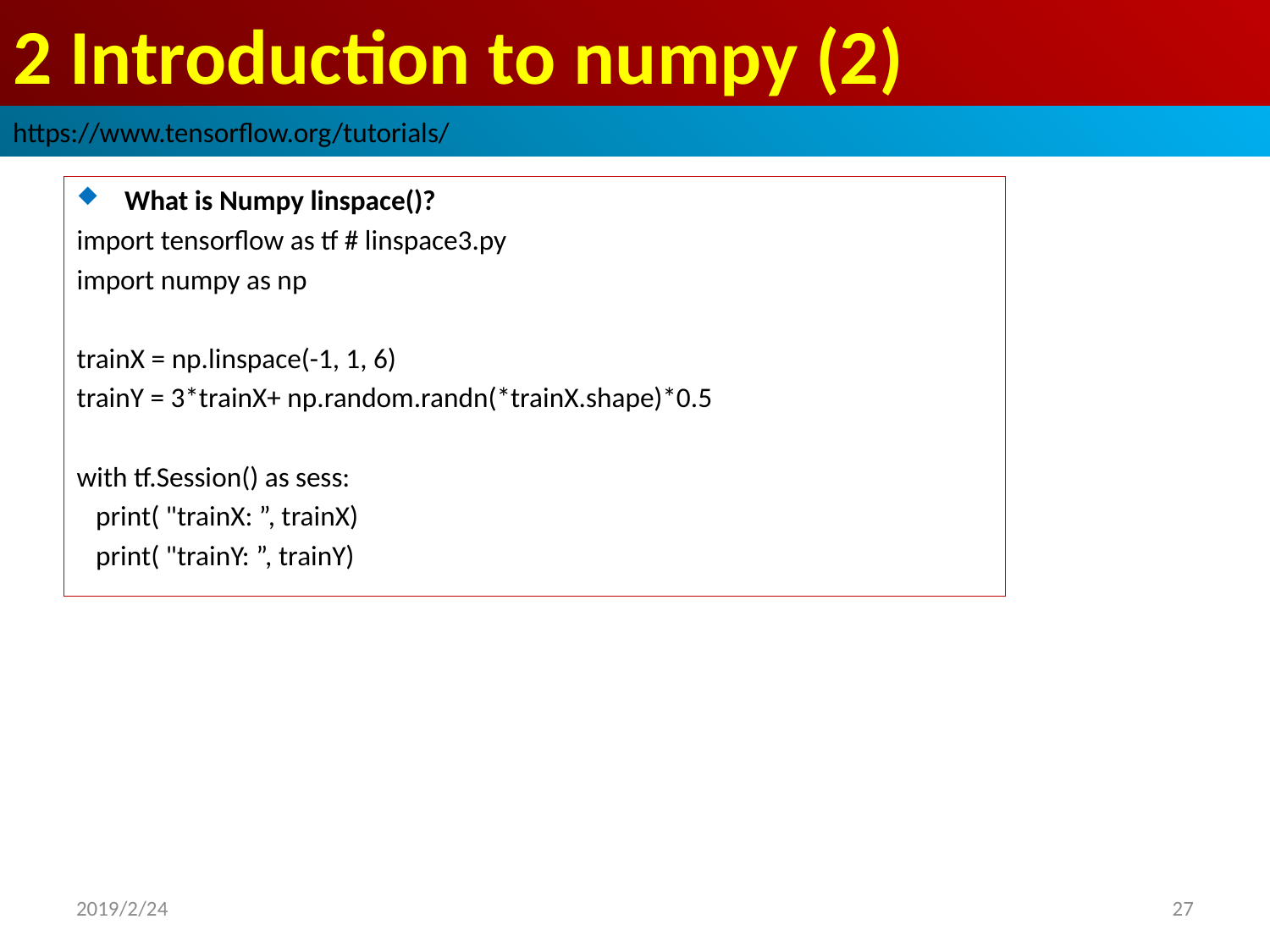

# 2 Introduction to numpy (2)
https://www.tensorflow.org/tutorials/
What is Numpy linspace()?
import tensorflow as tf # linspace3.py
import numpy as np

trainX = np.linspace(-1, 1, 6)
trainY = 3*trainX+ np.random.randn(*trainX.shape)*0.5

with tf.Session() as sess:
   print( "trainX: ”, trainX)
   print( "trainY: ”, trainY)

2019/2/24
27